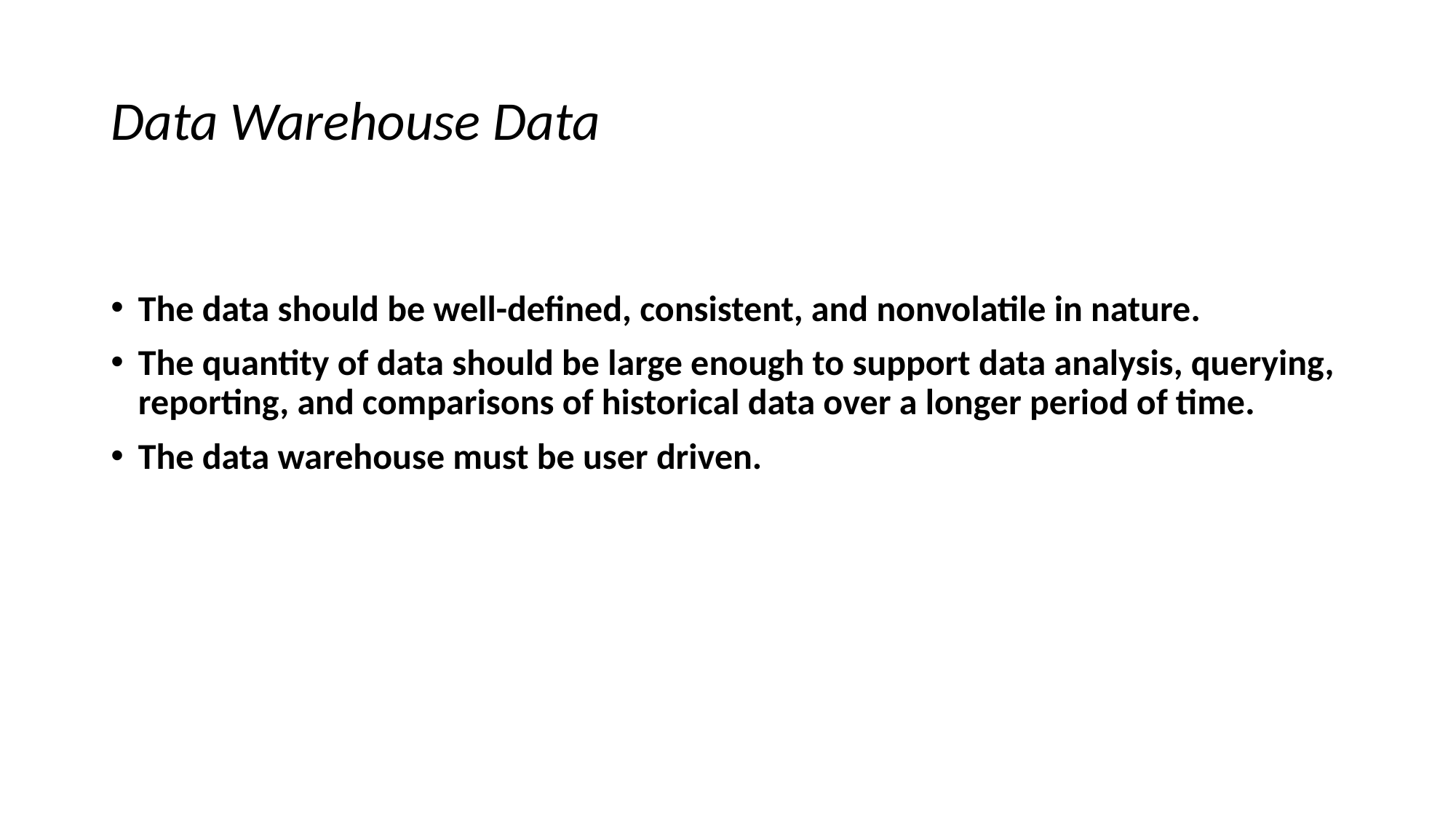

# Data Warehouse Data

The data should be well-defined, consistent, and nonvolatile in nature.
The quantity of data should be large enough to support data analysis, querying, reporting, and comparisons of historical data over a longer period of time.
The data warehouse must be user driven.